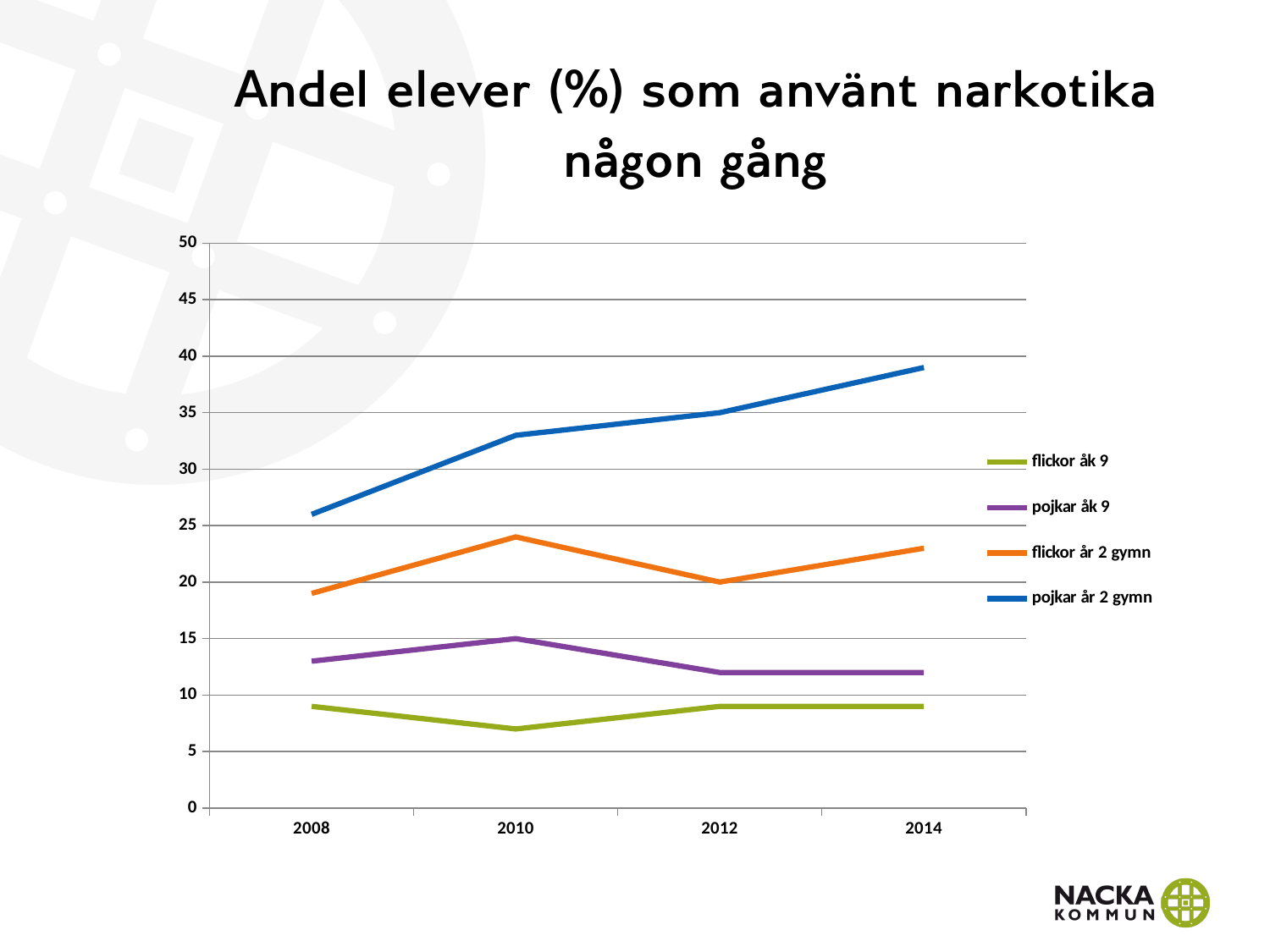

# Andel elever (%) som använt narkotika någon gång

### Chart

| Category | flickor åk 9 | pojkar åk 9 | flickor år 2 gymn | pojkar år 2 gymn |
|---|---|---|---|---|
| 2008 | 9.0 | 13.0 | 19.0 | 26.0 |
| 2010 | 7.0 | 15.0 | 24.0 | 33.0 |
| 2012 | 9.0 | 12.0 | 20.0 | 35.0 |
| 2014 | 9.0 | 12.0 | 23.0 | 39.0 |